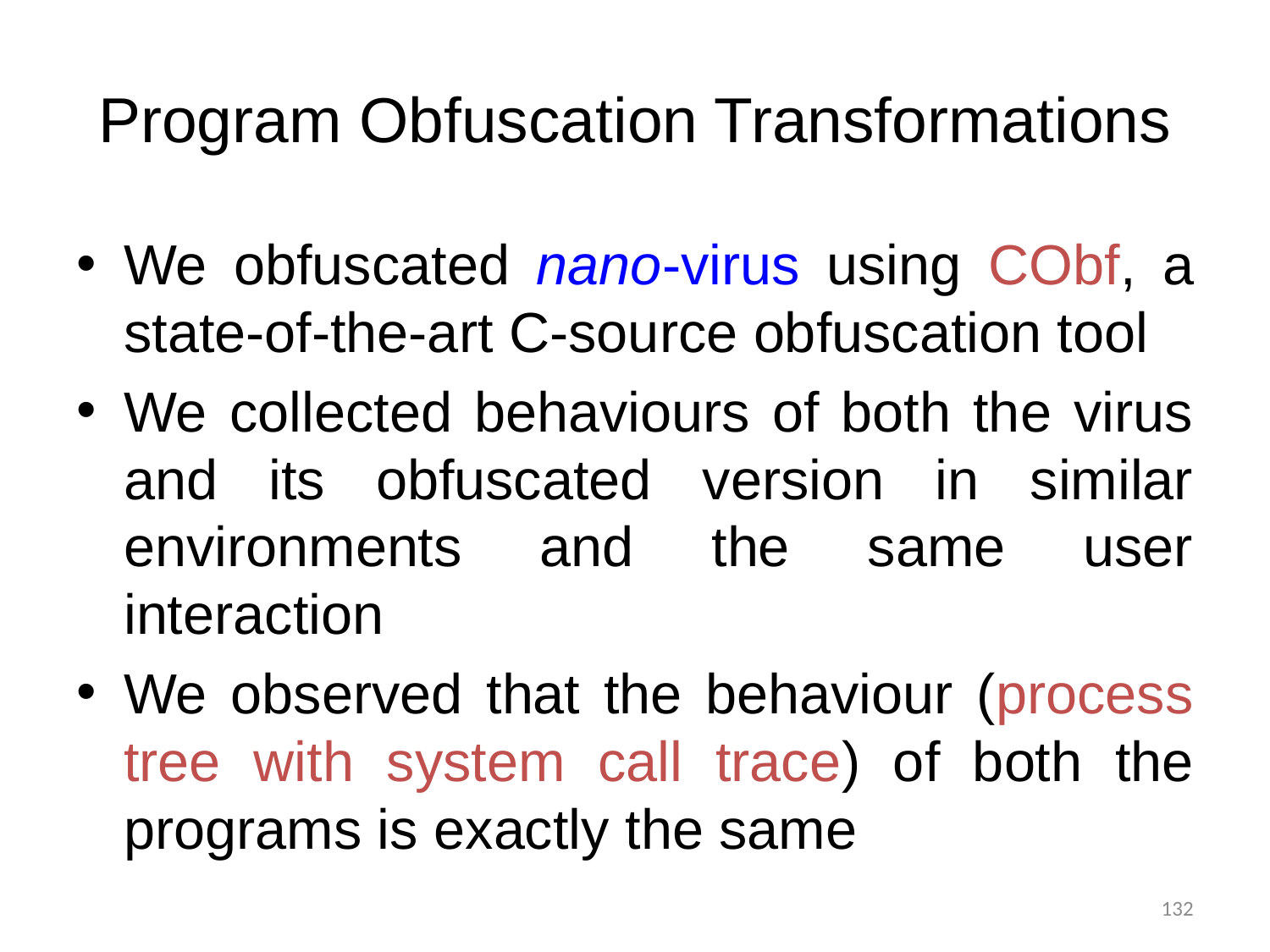

Program Obfuscation Transformations
We obfuscated nano-virus using CObf, a state-of-the-art C-source obfuscation tool
We collected behaviours of both the virus and its obfuscated version in similar environments and the same user interaction
We observed that the behaviour (process tree with system call trace) of both the programs is exactly the same
132